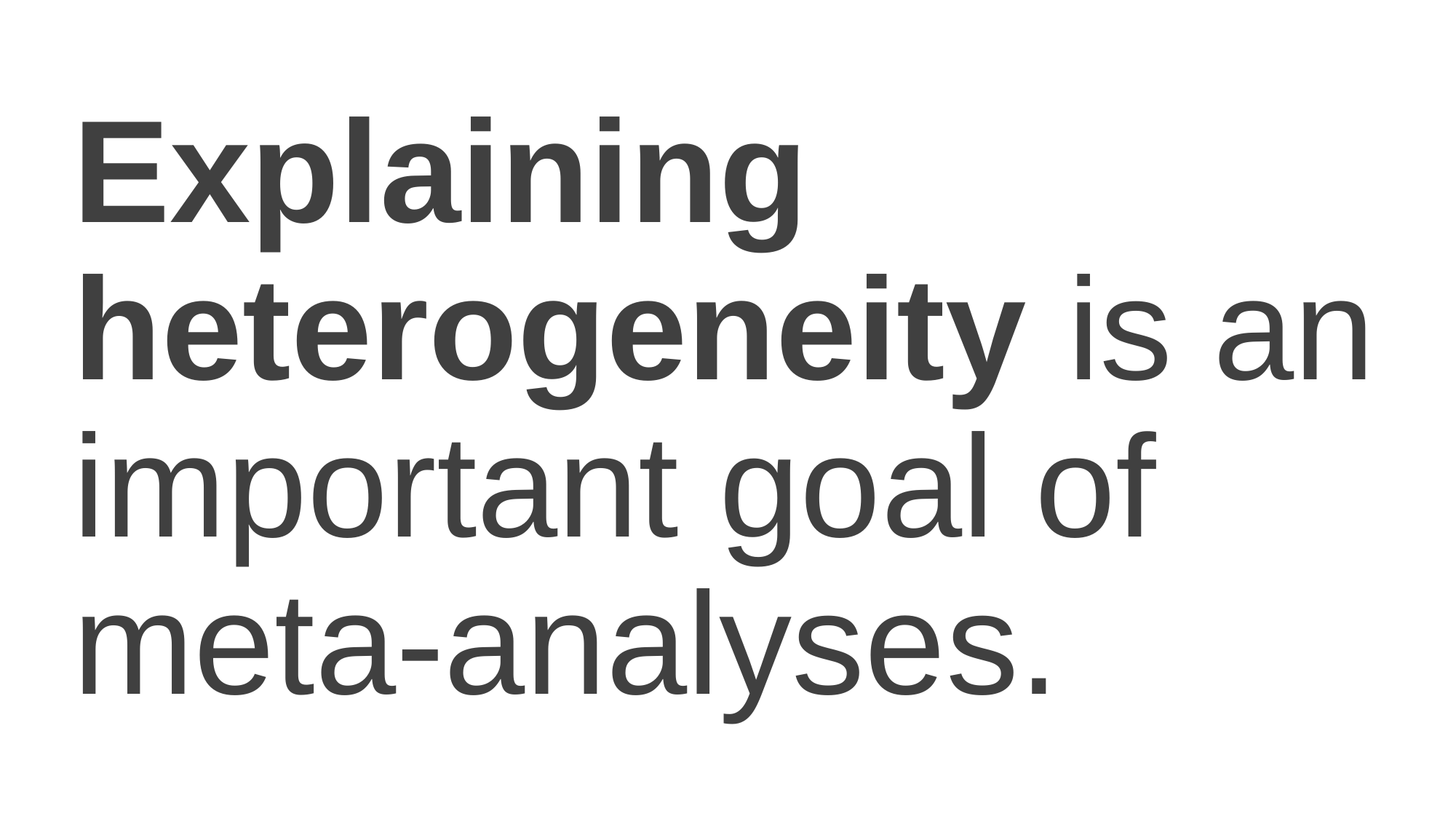

Explaining heterogeneity is an important goal of meta-analyses.